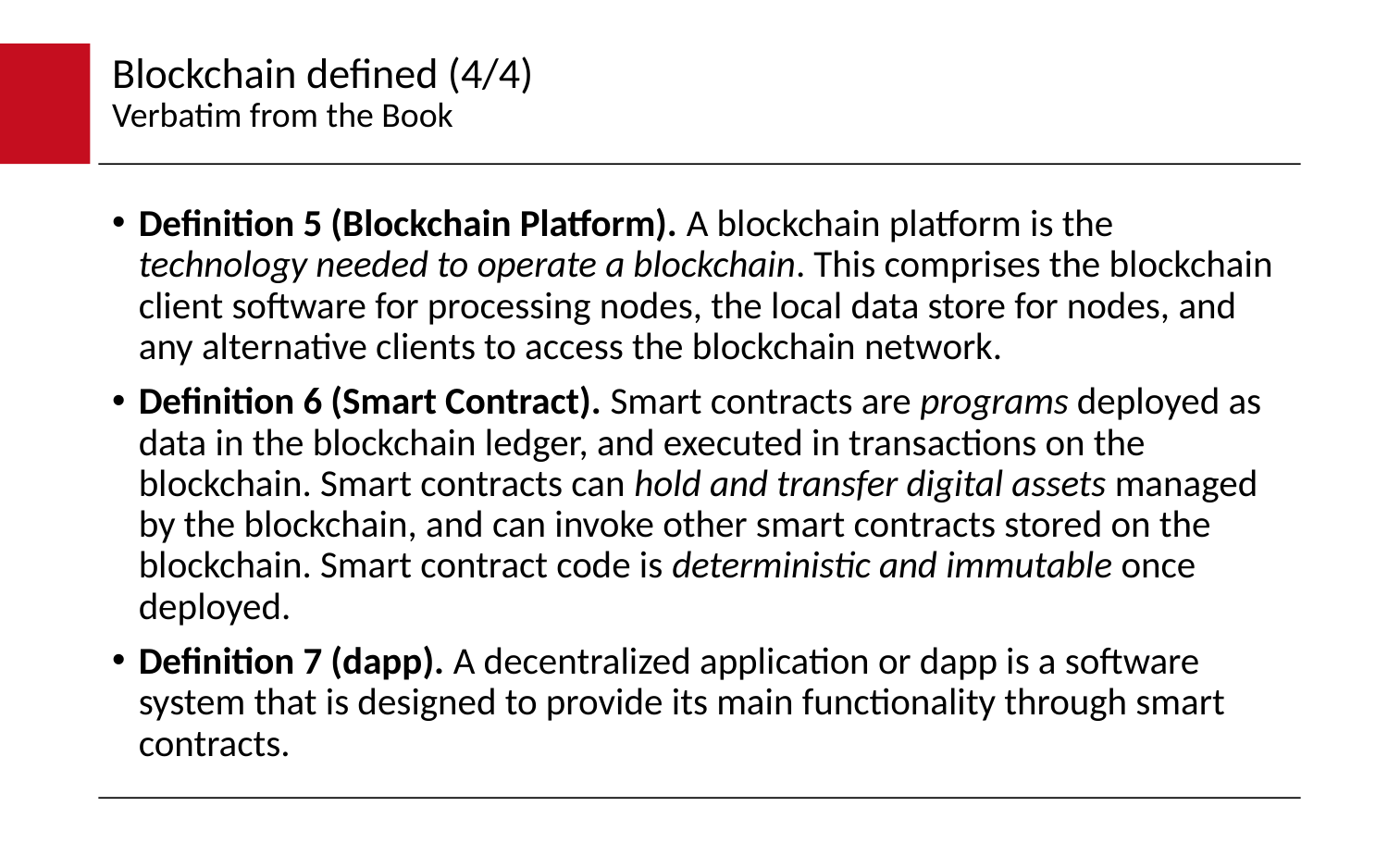

# Blockchain defined (4/4) Verbatim from the Book
Definition 5 (Blockchain Platform). A blockchain platform is the technology needed to operate a blockchain. This comprises the blockchain client software for processing nodes, the local data store for nodes, and any alternative clients to access the blockchain network.
Definition 6 (Smart Contract). Smart contracts are programs deployed as data in the blockchain ledger, and executed in transactions on the blockchain. Smart contracts can hold and transfer digital assets managed by the blockchain, and can invoke other smart contracts stored on the blockchain. Smart contract code is deterministic and immutable once deployed.
Definition 7 (dapp). A decentralized application or dapp is a software system that is designed to provide its main functionality through smart contracts.
Ingo Weber
27  |